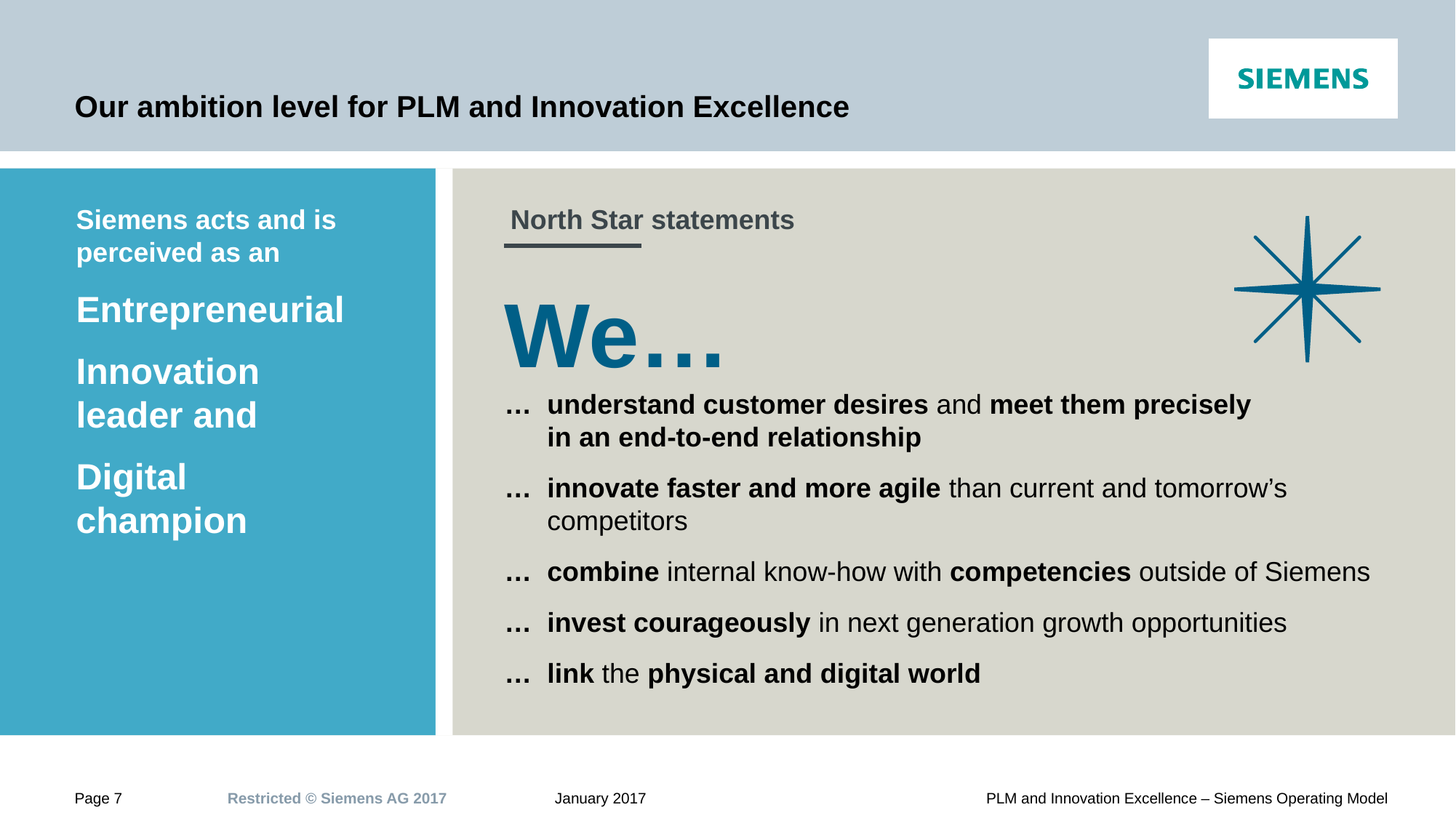

# Our ambition level for PLM and Innovation Excellence

Siemens acts and is
perceived as an
Entrepreneurial
Innovation
leader and
Digital
champion
North Star statements

We…
…	understand customer desires and meet them precisely
in an end-to-end relationship
…	innovate faster and more agile than current and tomorrow’s competitors
…	combine internal know-how with competencies outside of Siemens
…	invest courageously in next generation growth opportunities
…	link the physical and digital world